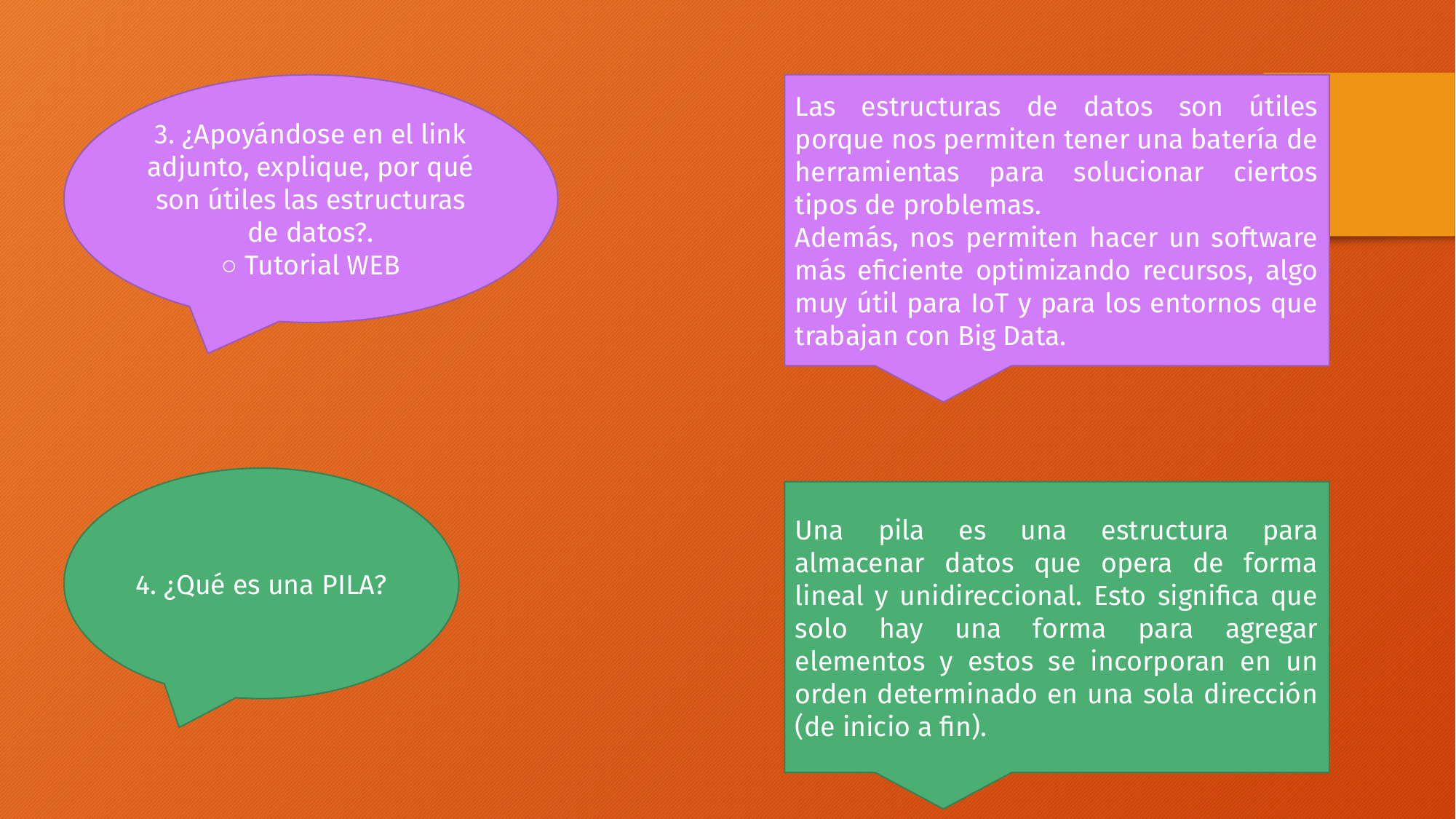

3. ¿Apoyándose en el link adjunto, explique, por qué son útiles las estructuras
de datos?.
○ Tutorial WEB
Las estructuras de datos son útiles porque nos permiten tener una batería de herramientas para solucionar ciertos tipos de problemas.
Además, nos permiten hacer un software más eficiente optimizando recursos, algo muy útil para IoT y para los entornos que trabajan con Big Data.
4. ¿Qué es una PILA?
Una pila es una estructura para almacenar datos que opera de forma lineal y unidireccional. Esto significa que solo hay una forma para agregar elementos y estos se incorporan en un orden determinado en una sola dirección (de inicio a fin).